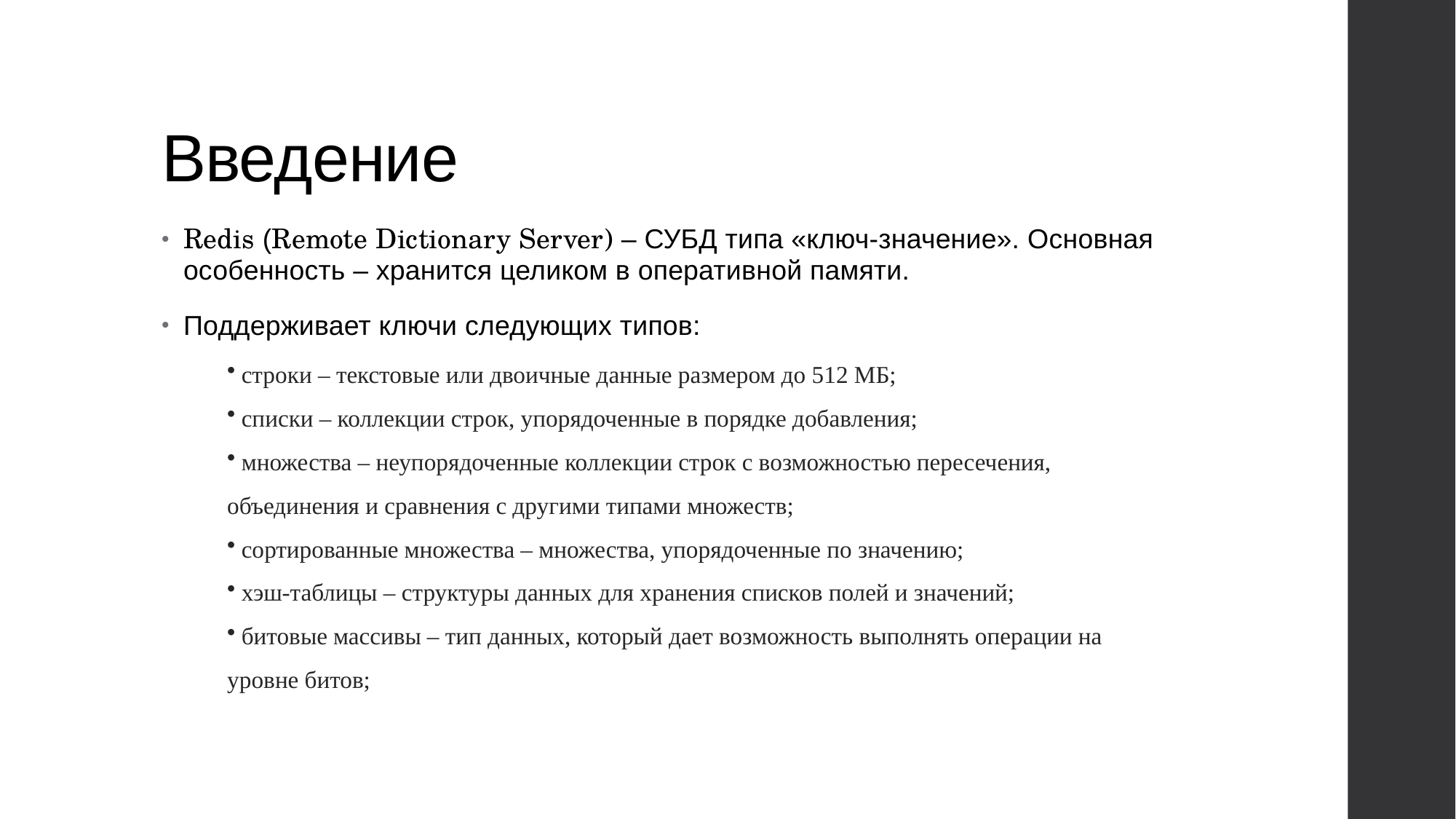

# Введение
Redis (Remote Dictionary Server) – СУБД типа «ключ‑значение». Основная особенность – хранится целиком в оперативной памяти.
Поддерживает ключи следующих типов:
 строки – текстовые или двоичные данные размером до 512 МБ;
 списки – коллекции строк, упорядоченные в порядке добавления;
 множества – неупорядоченные коллекции строк с возможностью пересечения,   объединения и сравнения с другими типами множеств;
 сортированные множества – множества, упорядоченные по значению;
 хэш‑таблицы – структуры данных для хранения списков полей и значений;
 битовые массивы – тип данных, который дает возможность выполнять операции на уровне битов;